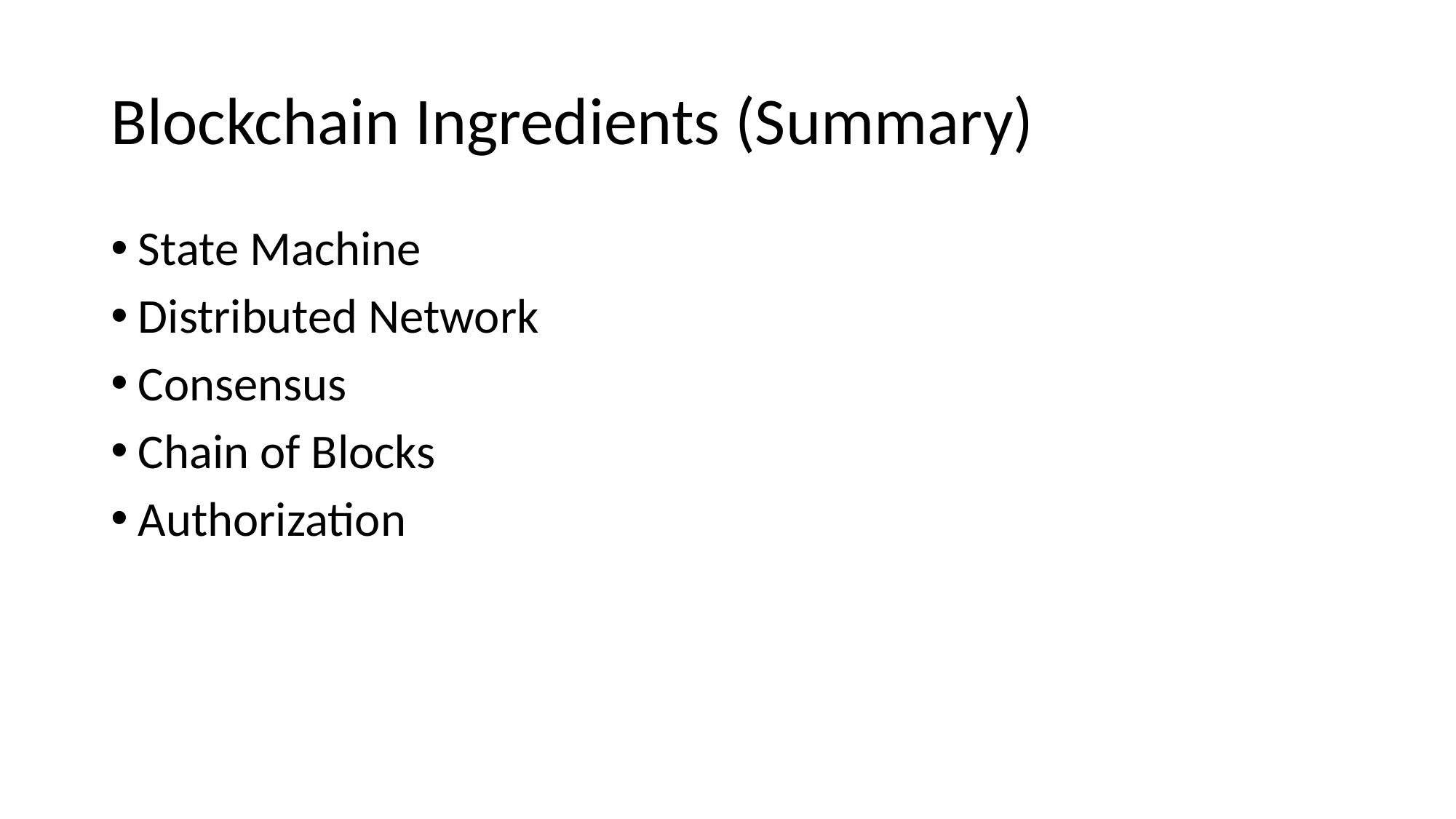

# Blockchain Ingredients (Summary)
State Machine
Distributed Network
Consensus
Chain of Blocks
Authorization